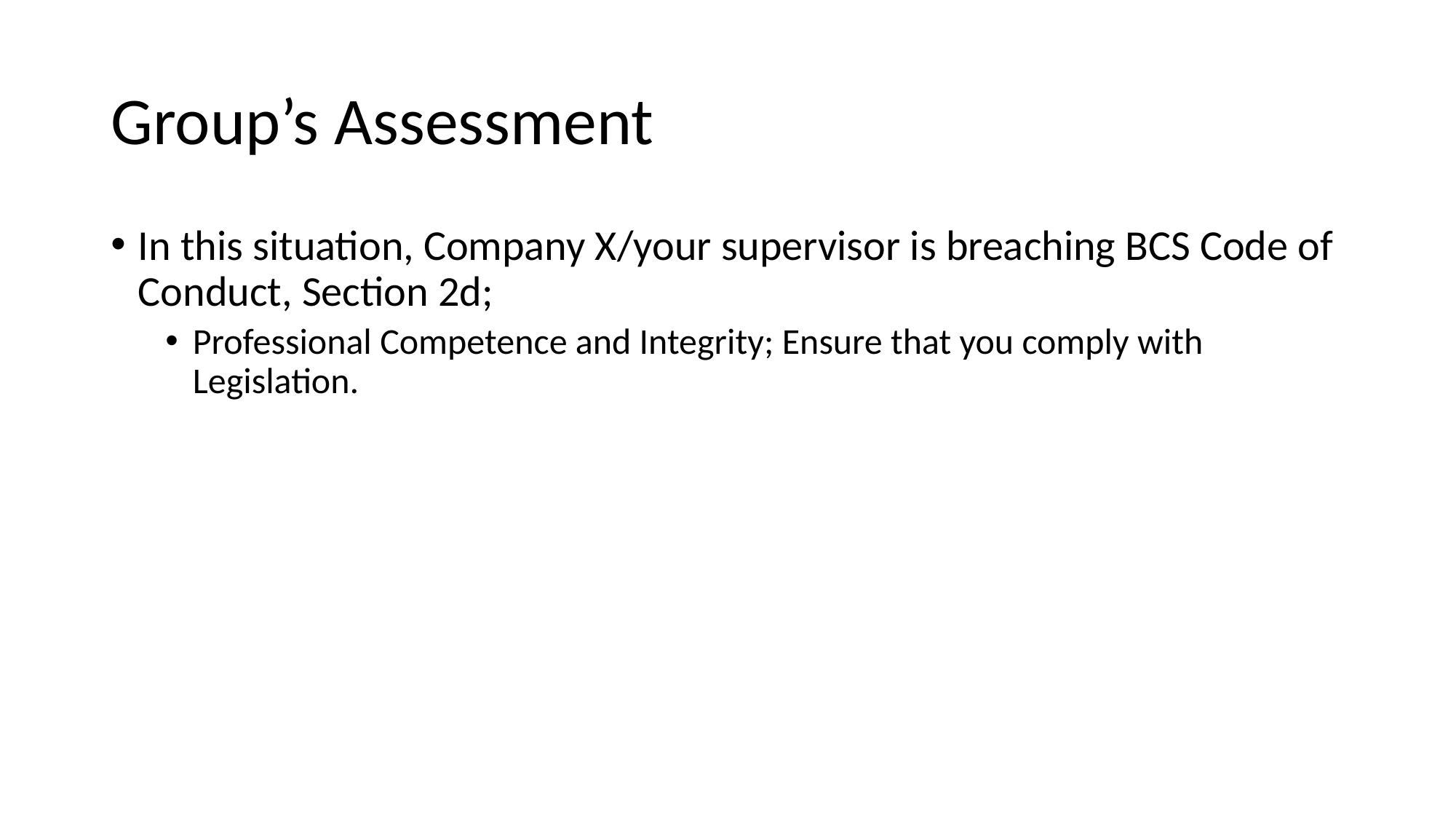

# Group’s Assessment
In this situation, Company X/your supervisor is breaching BCS Code of Conduct, Section 2d;
Professional Competence and Integrity; Ensure that you comply with Legislation.